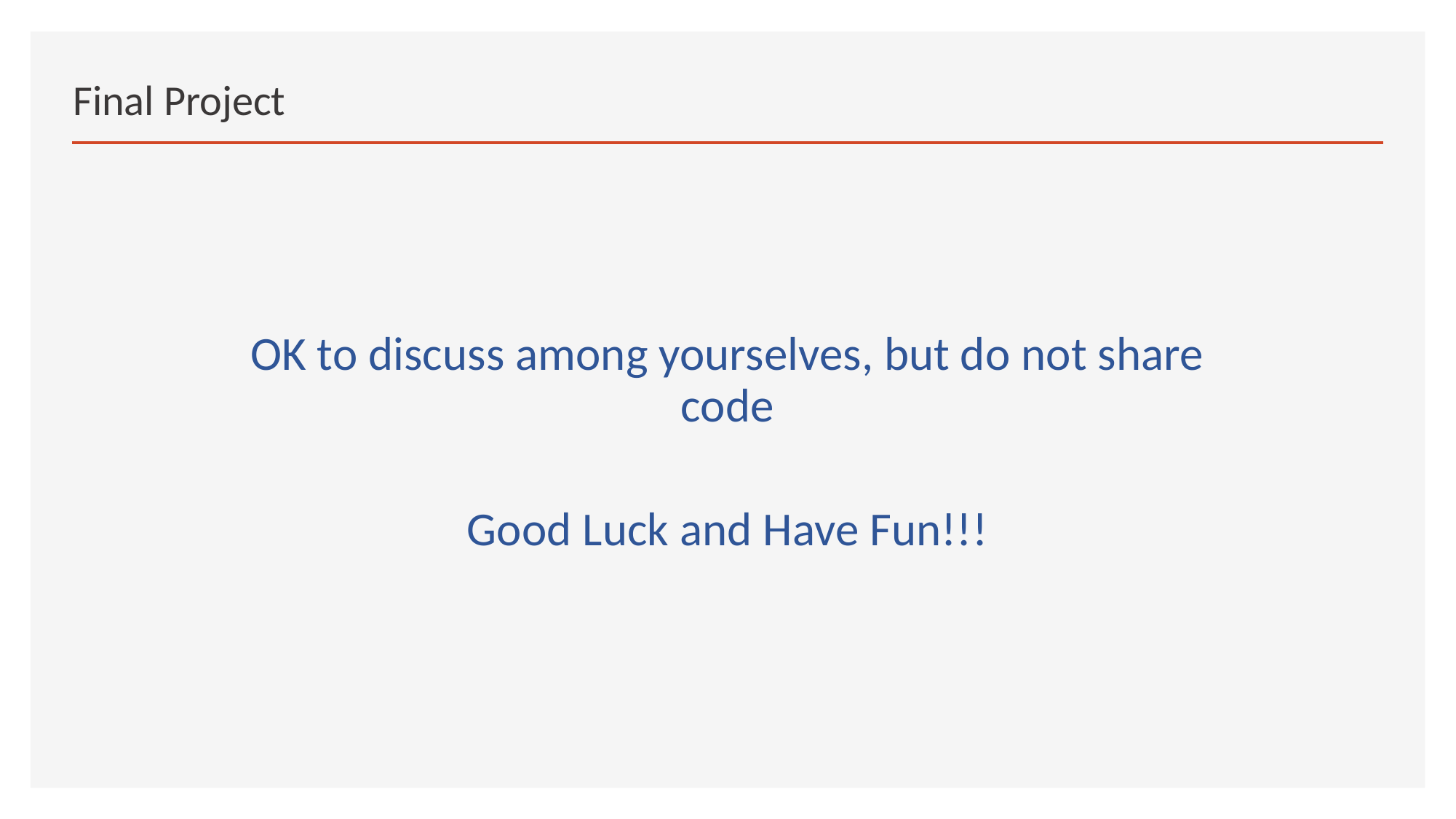

# Final Project

OK to discuss among yourselves, but do not share code

Good Luck and Have Fun!!!